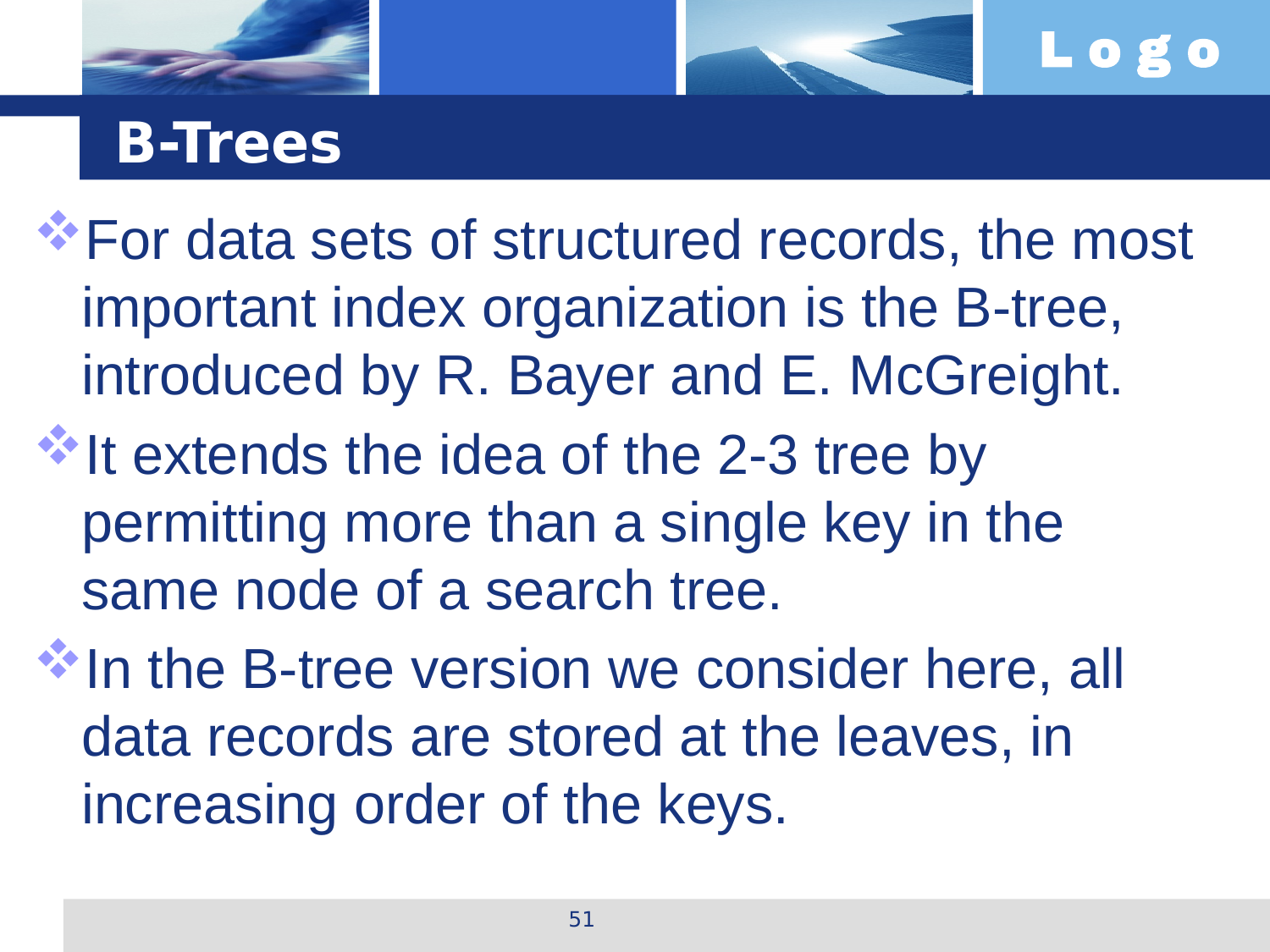

# B-Trees
For data sets of structured records, the most important index organization is the B-tree, introduced by R. Bayer and E. McGreight.
It extends the idea of the 2-3 tree by permitting more than a single key in the same node of a search tree.
In the B-tree version we consider here, all data records are stored at the leaves, in increasing order of the keys.
51